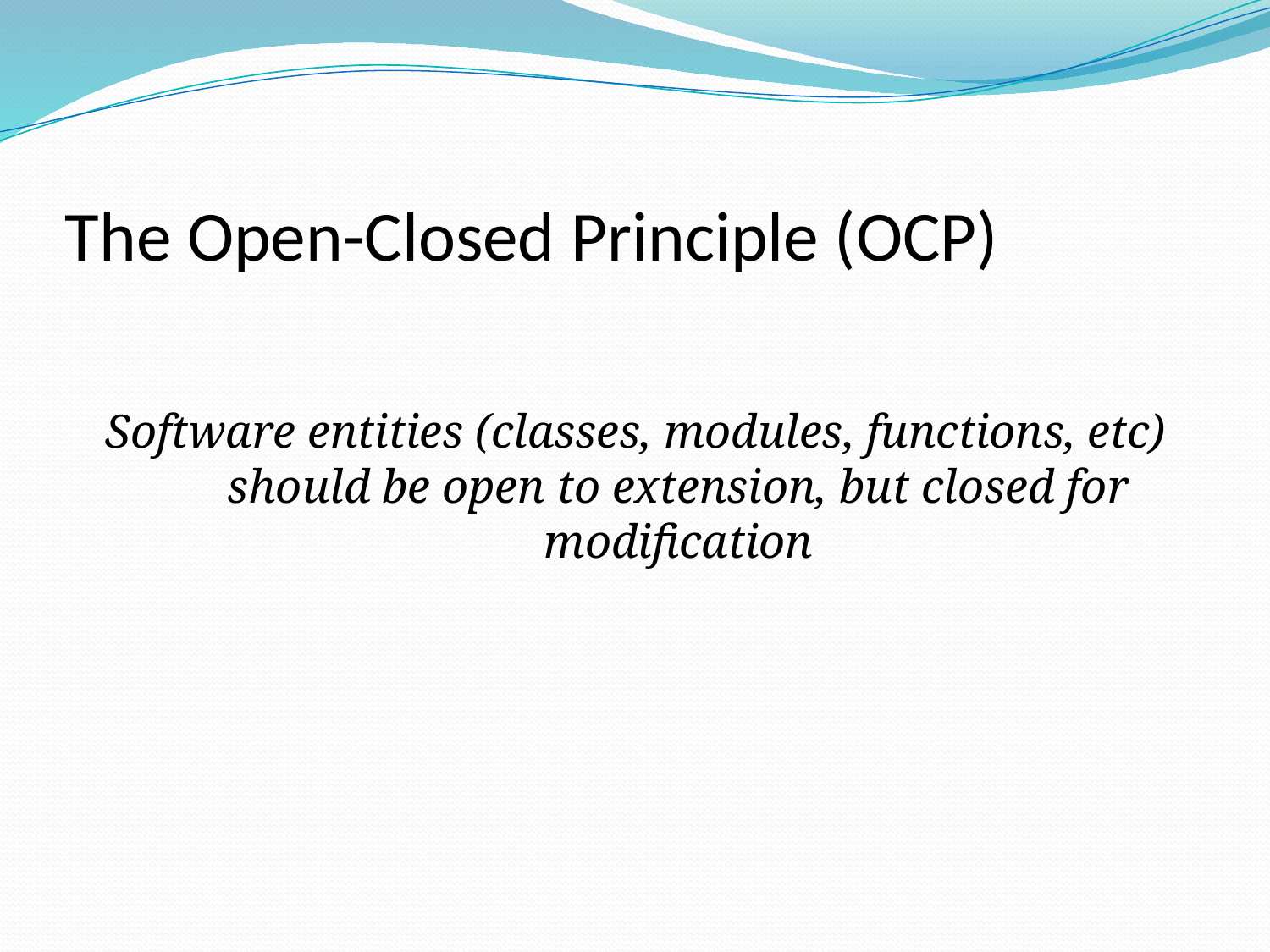

# The Open-Closed Principle (OCP)
Software entities (classes, modules, functions, etc) should be open to extension, but closed for modification